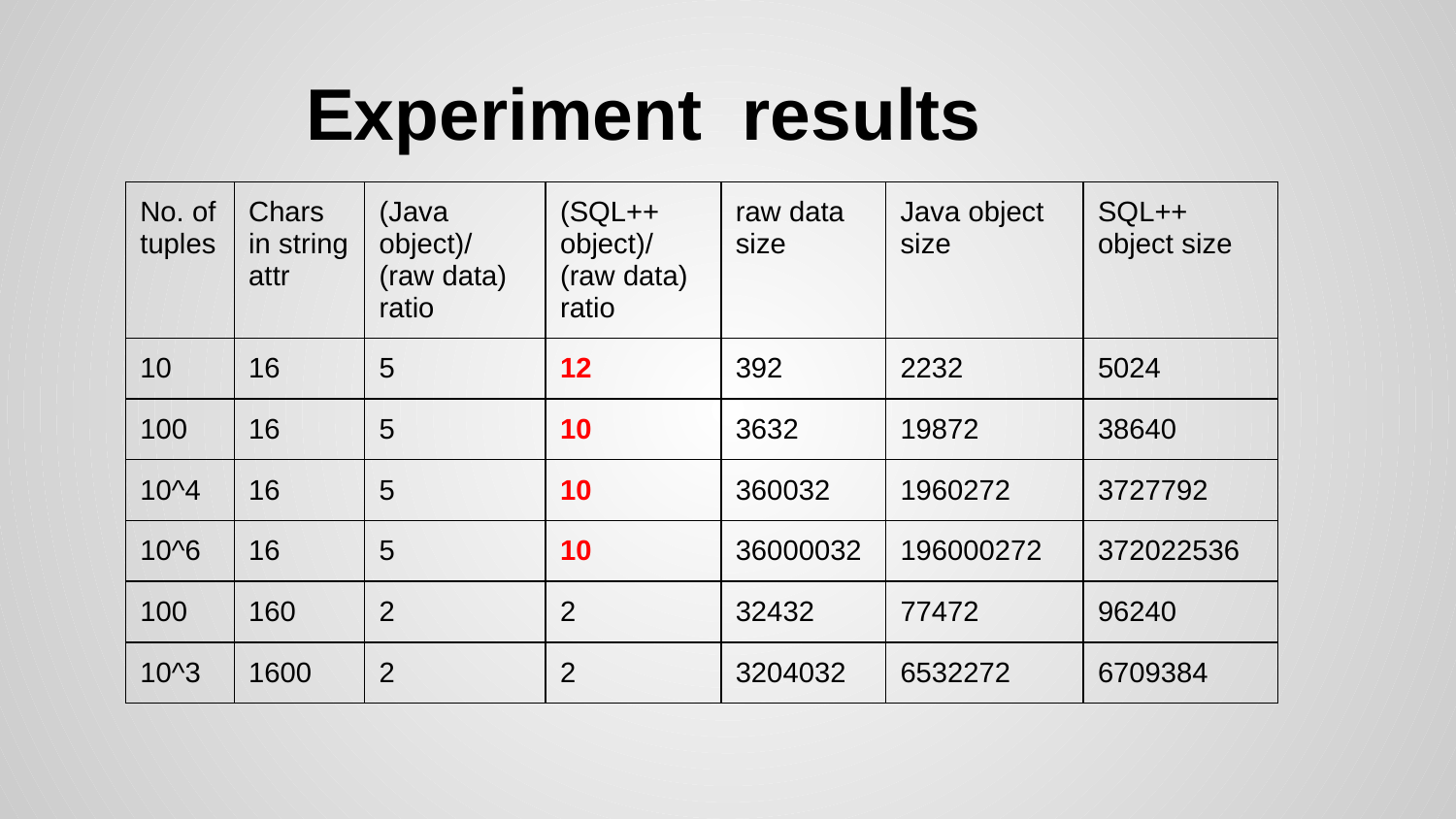

# Experiment  results
| No. of tuples | Chars in string attr | (Java object)/ (raw data) ratio | (SQL++ object)/ (raw data) ratio | raw data size | Java object size | SQL++ object size |
| --- | --- | --- | --- | --- | --- | --- |
| 10 | 16 | 5 | 12 | 392 | 2232 | 5024 |
| 100 | 16 | 5 | 10 | 3632 | 19872 | 38640 |
| 10^4 | 16 | 5 | 10 | 360032 | 1960272 | 3727792 |
| 10^6 | 16 | 5 | 10 | 36000032 | 196000272 | 372022536 |
| 100 | 160 | 2 | 2 | 32432 | 77472 | 96240 |
| 10^3 | 1600 | 2 | 2 | 3204032 | 6532272 | 6709384 |